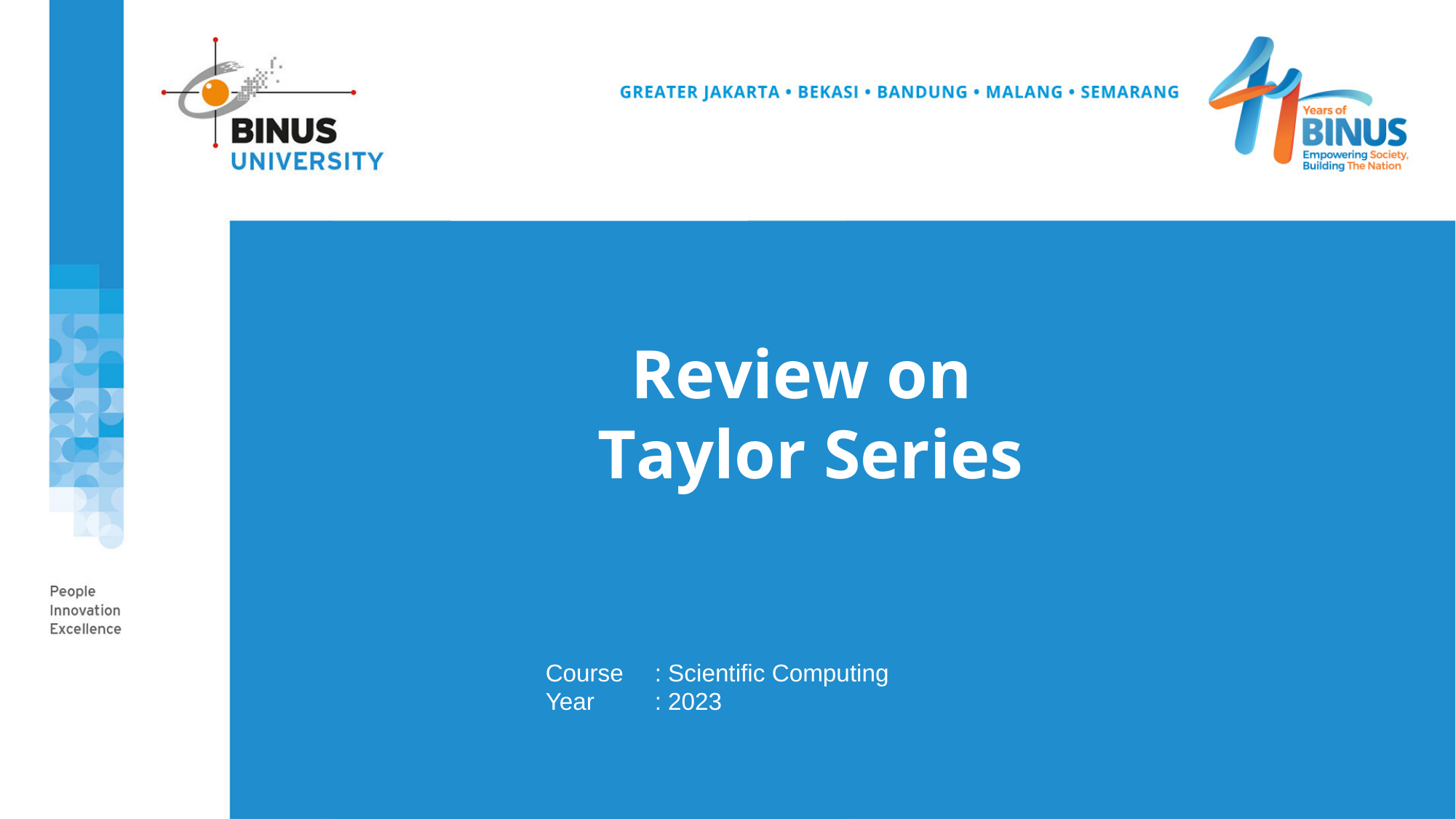

Review on
Taylor Series
Course	: Scientific Computing
Year 	: 2023